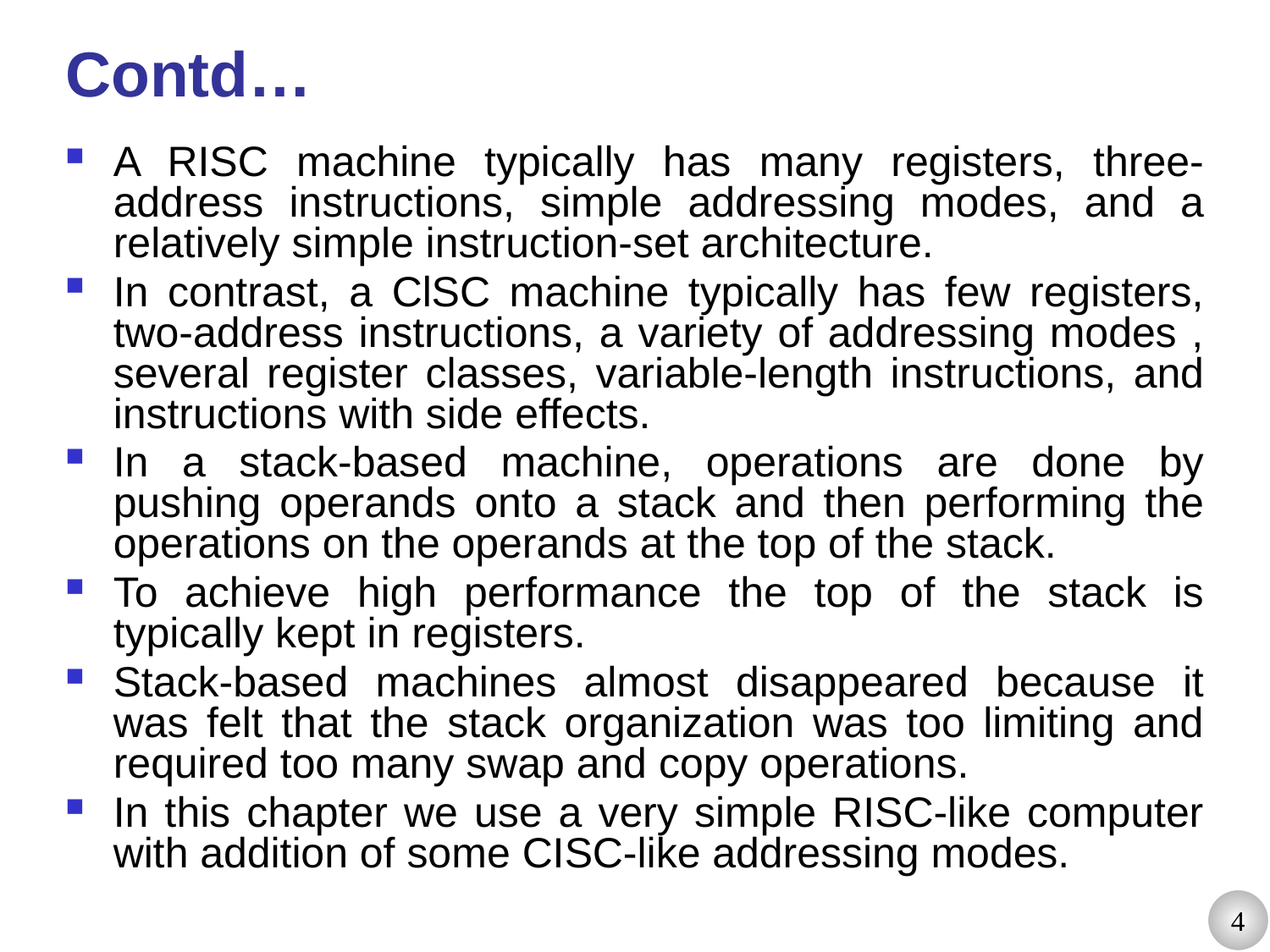

# Contd…
A RISC machine typically has many registers, three-address instructions, simple addressing modes, and a relatively simple instruction-set architecture.
In contrast, a ClSC machine typically has few registers, two-address instructions, a variety of addressing modes , several register classes, variable-length instructions, and instructions with side effects.
In a stack-based machine, operations are done by pushing operands onto a stack and then performing the operations on the operands at the top of the stack.
To achieve high performance the top of the stack is typically kept in registers.
Stack-based machines almost disappeared because it was felt that the stack organization was too limiting and required too many swap and copy operations.
In this chapter we use a very simple RISC-like computer with addition of some CISC-like addressing modes.